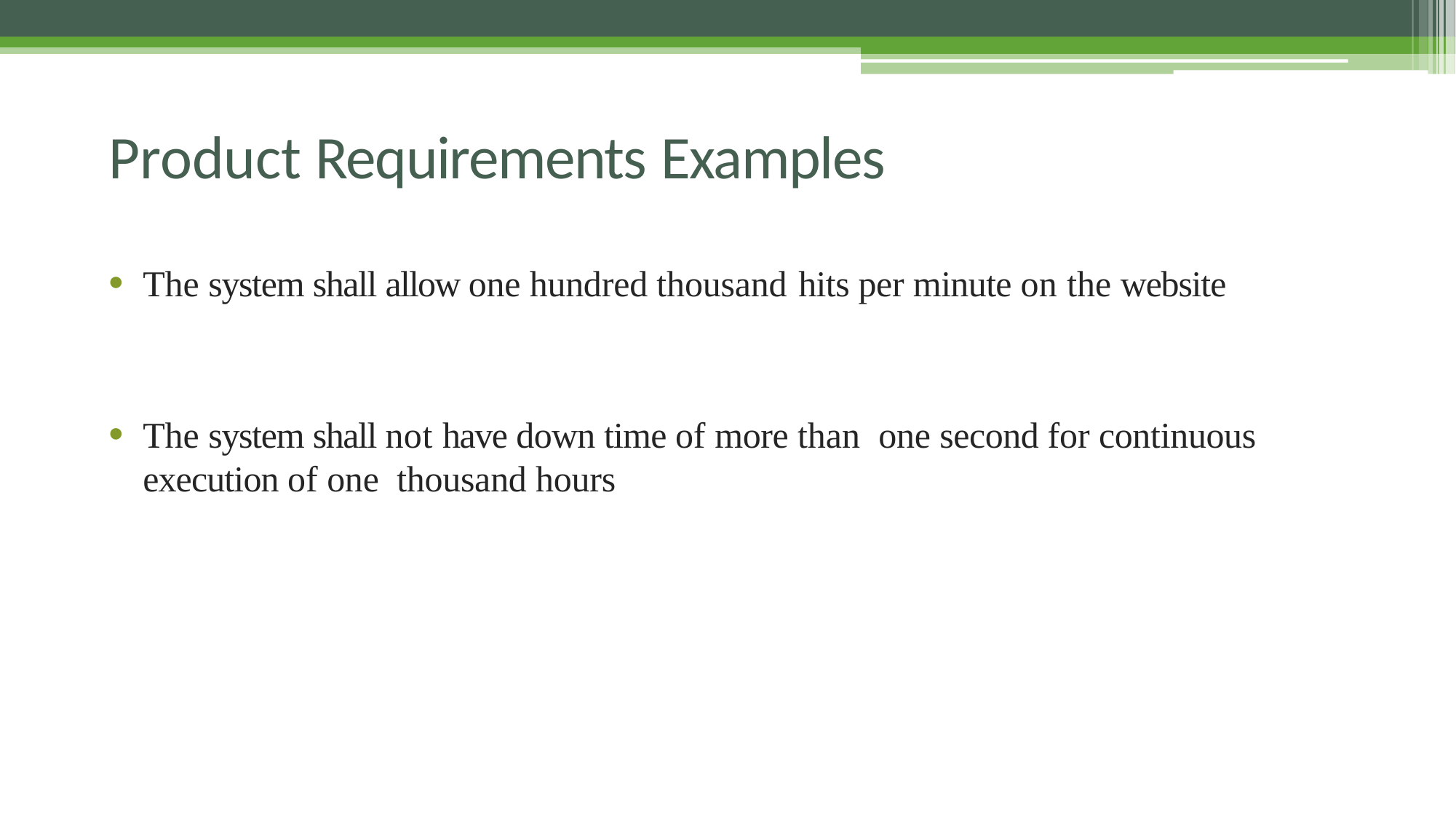

# Product Requirements Examples
The system shall allow one hundred thousand hits per minute on the website

The system shall not have down time of more than  one second for continuous execution of one  thousand hours
24